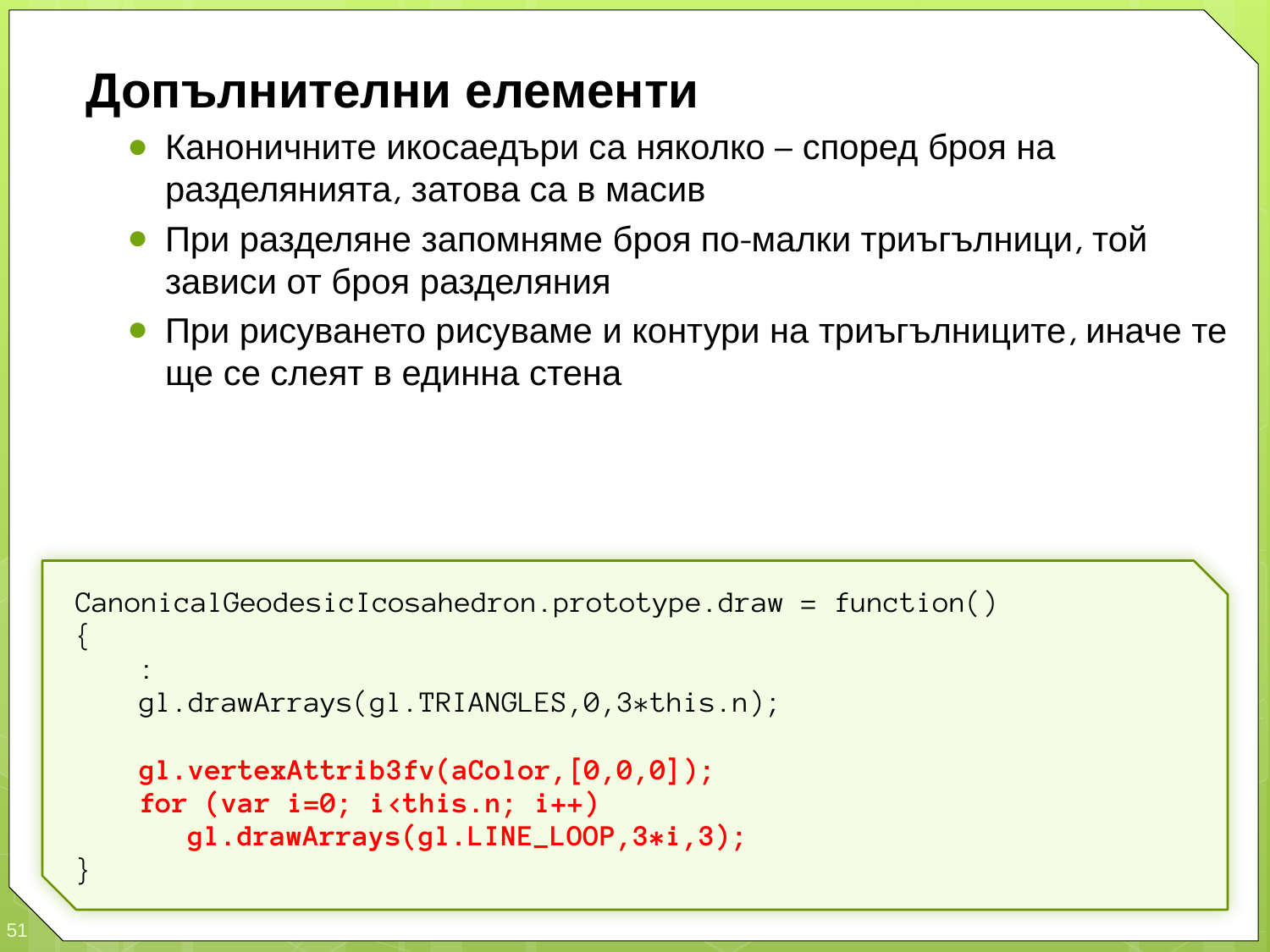

Допълнителни елементи
Каноничните икосаедъри са няколко – според броя на разделянията, затова са в масив
При разделяне запомняме броя по-малки триъгълници, той зависи от броя разделяния
При рисуването рисуваме и контури на триъгълниците, иначе те ще се слеят в единна стена
CanonicalGeodesicIcosahedron.prototype.draw = function()
{
	:
	gl.drawArrays(gl.TRIANGLES,0,3*this.n);

	gl.vertexAttrib3fv(aColor,[0,0,0]);
	for (var i=0; i<this.n; i++)
		gl.drawArrays(gl.LINE_LOOP,3*i,3);
}